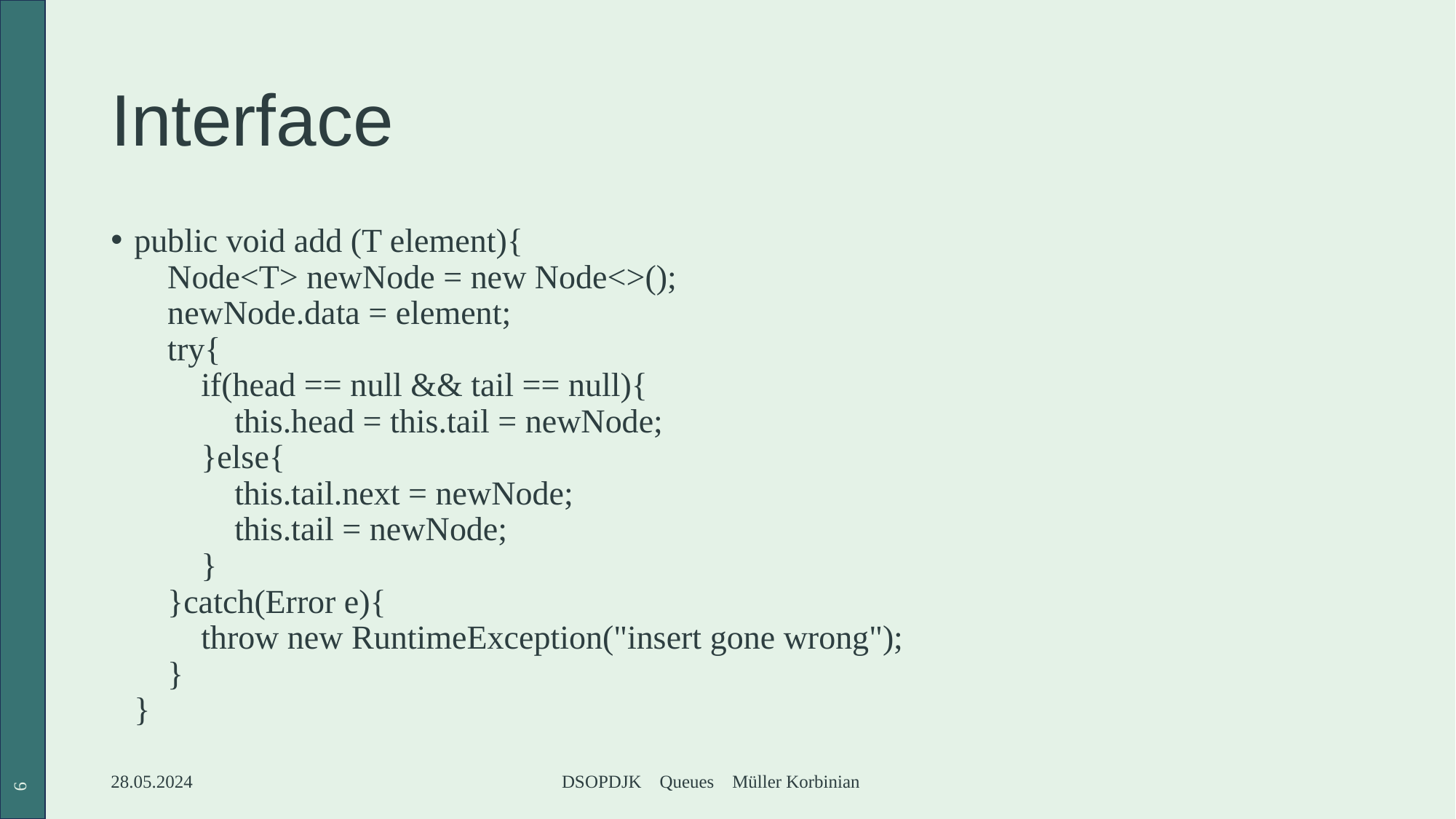

# Interface
public void add (T element){
    Node<T> newNode = new Node<>();
    newNode.data = element;
    try{
        if(head == null && tail == null){
            this.head = this.tail = newNode;
        }else{
            this.tail.next = newNode;
            this.tail = newNode;
        }
    }catch(Error e){
        throw new RuntimeException("insert gone wrong");
    }
}

9
28.05.2024
DSOPDJK    Queues    Müller Korbinian